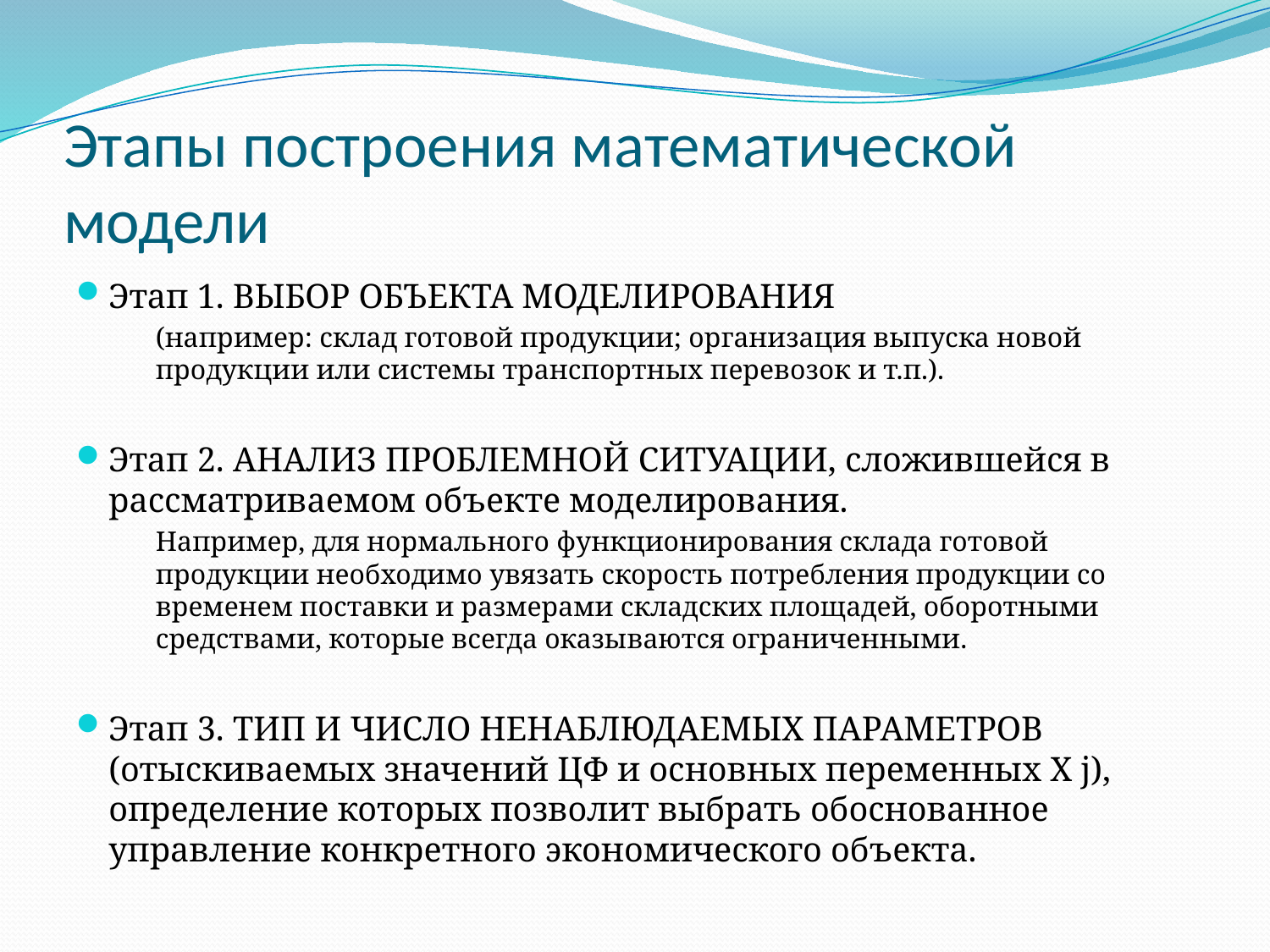

# Этапы построения математической модели
Этап 1. ВЫБОР ОБЪЕКТА МОДЕЛИРОВАНИЯ
(например: склад готовой продукции; организация выпуска новой продукции или системы транспортных перевозок и т.п.).

Этап 2. АНАЛИЗ ПРОБЛЕМНОЙ СИТУАЦИИ, сложившейся в рассматриваемом объекте моделирования.
Например, для нормального функционирования склада готовой продукции необходимо увязать скорость потребления продукции со временем поставки и размерами складских площадей, оборотными средствами, которые всегда оказываются ограниченными.

Этап 3. ТИП И ЧИСЛО НЕНАБЛЮДАЕМЫХ ПАРАМЕТРОВ (отыскиваемых значений ЦФ и основных переменных X j), определение которых позволит выбрать обоснованное управление конкретного экономического объекта.